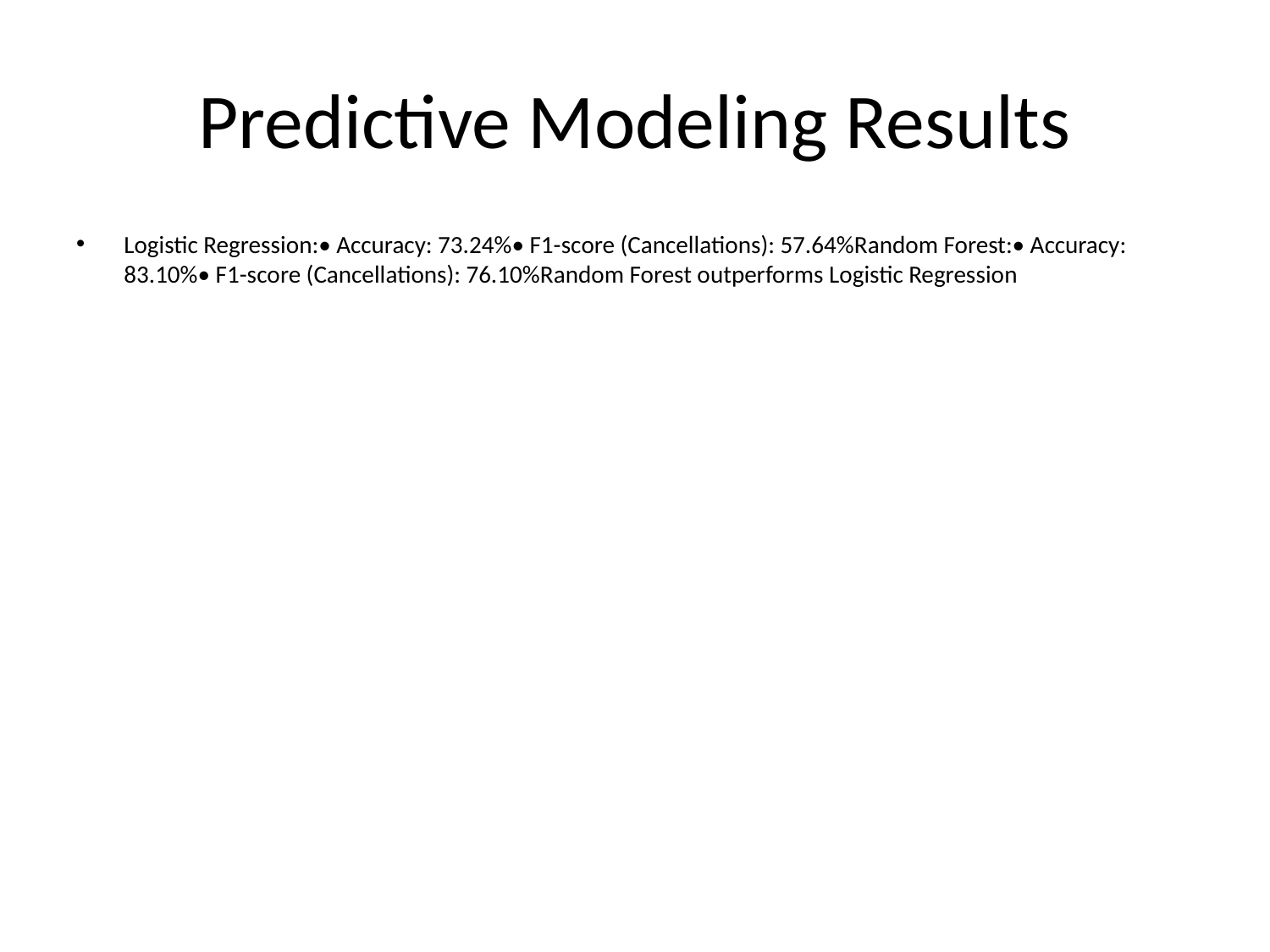

# Predictive Modeling Results
Logistic Regression:• Accuracy: 73.24%• F1-score (Cancellations): 57.64%Random Forest:• Accuracy: 83.10%• F1-score (Cancellations): 76.10%Random Forest outperforms Logistic Regression